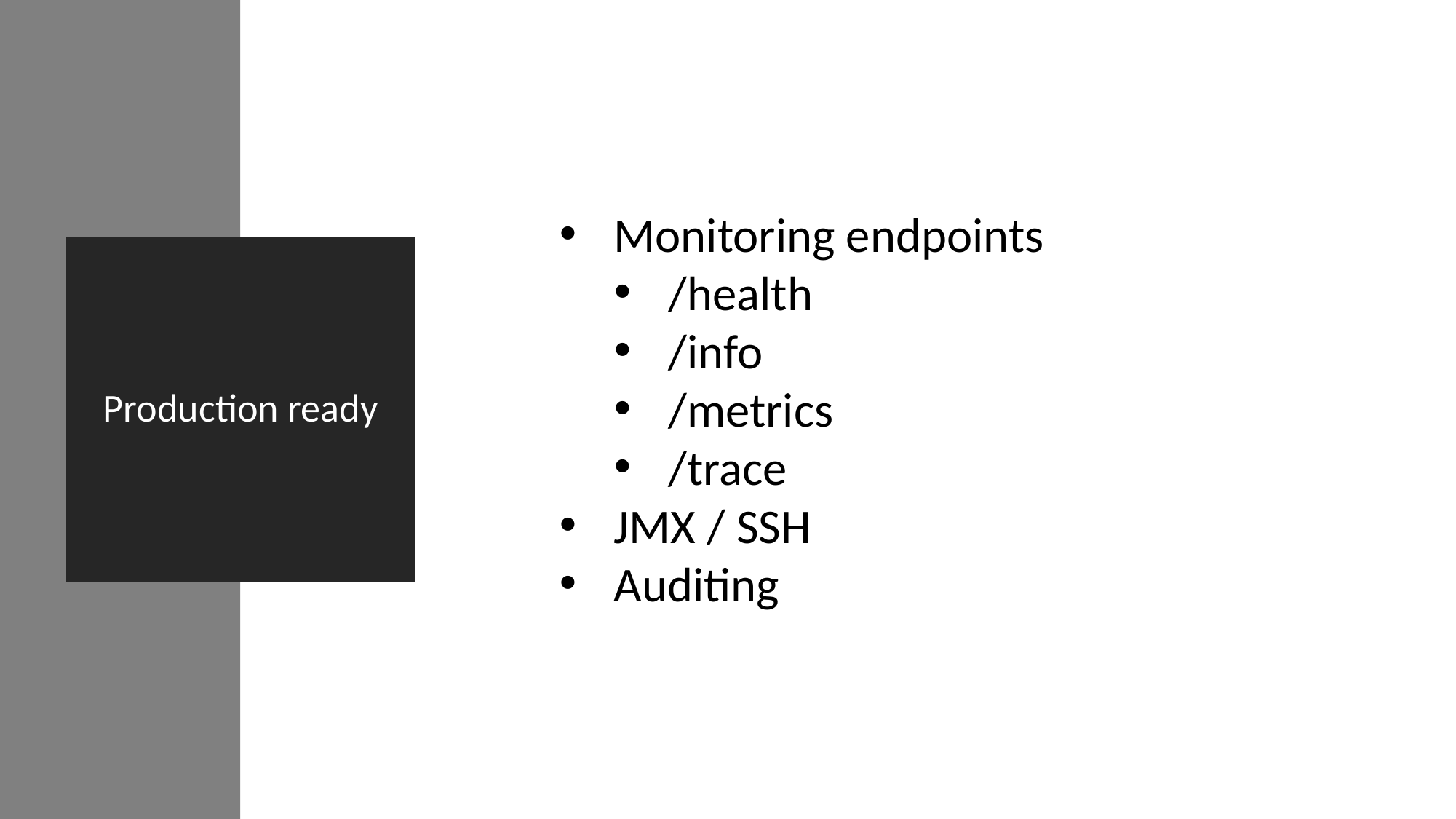

Monitoring endpoints
/health
/info
/metrics
/trace
JMX / SSH
Auditing
# Production ready